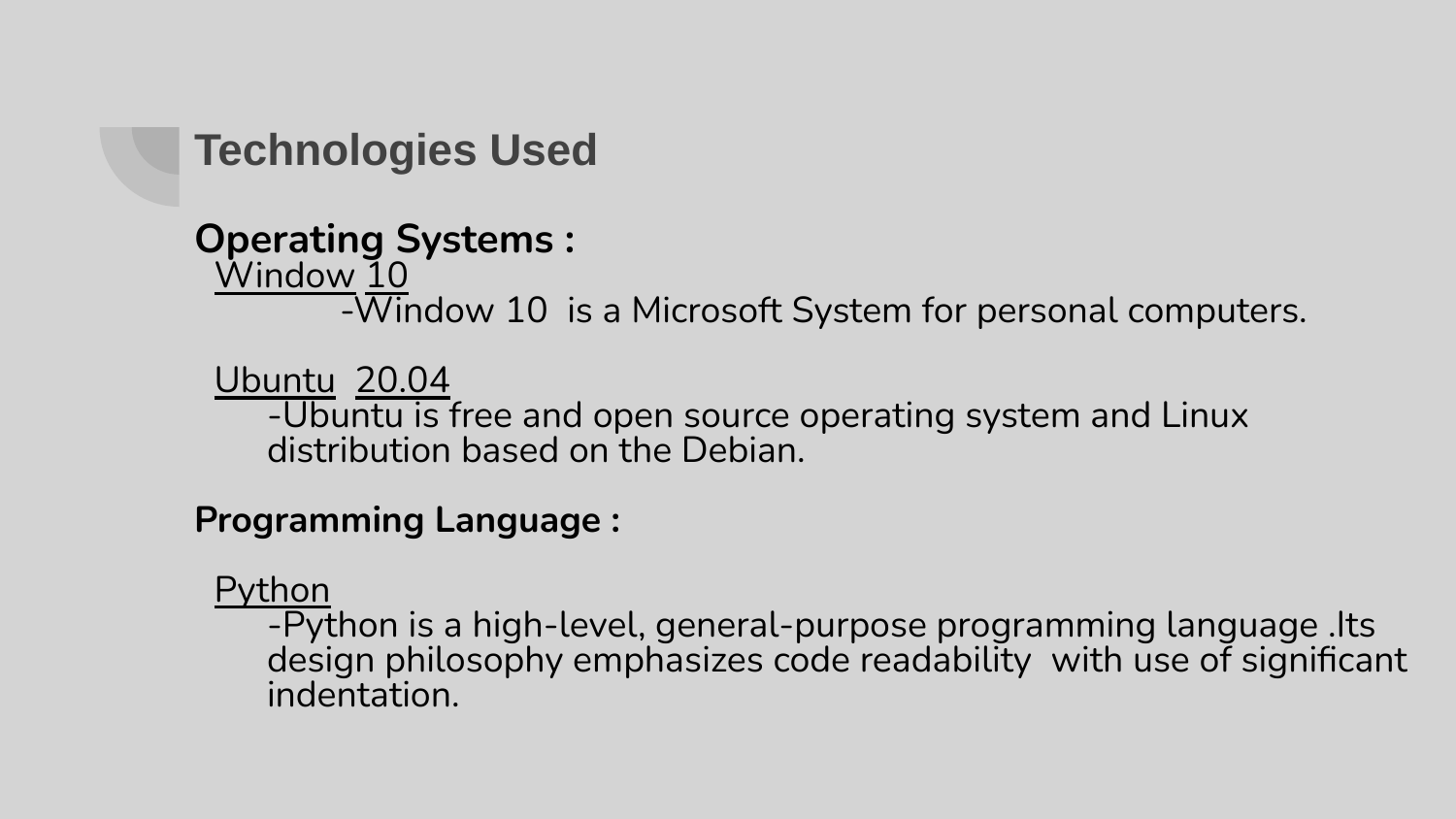

# Technologies Used

Operating Systems :
  Window 10
	-Window 10  is a Microsoft System for personal computers.

  Ubuntu  20.04
-Ubuntu is free and open source operating system and Linux distribution based on the Debian.

Programming Language :

  Python
-Python is a high-level, general-purpose programming language .Its design philosophy emphasizes code readability  with use of significant indentation.